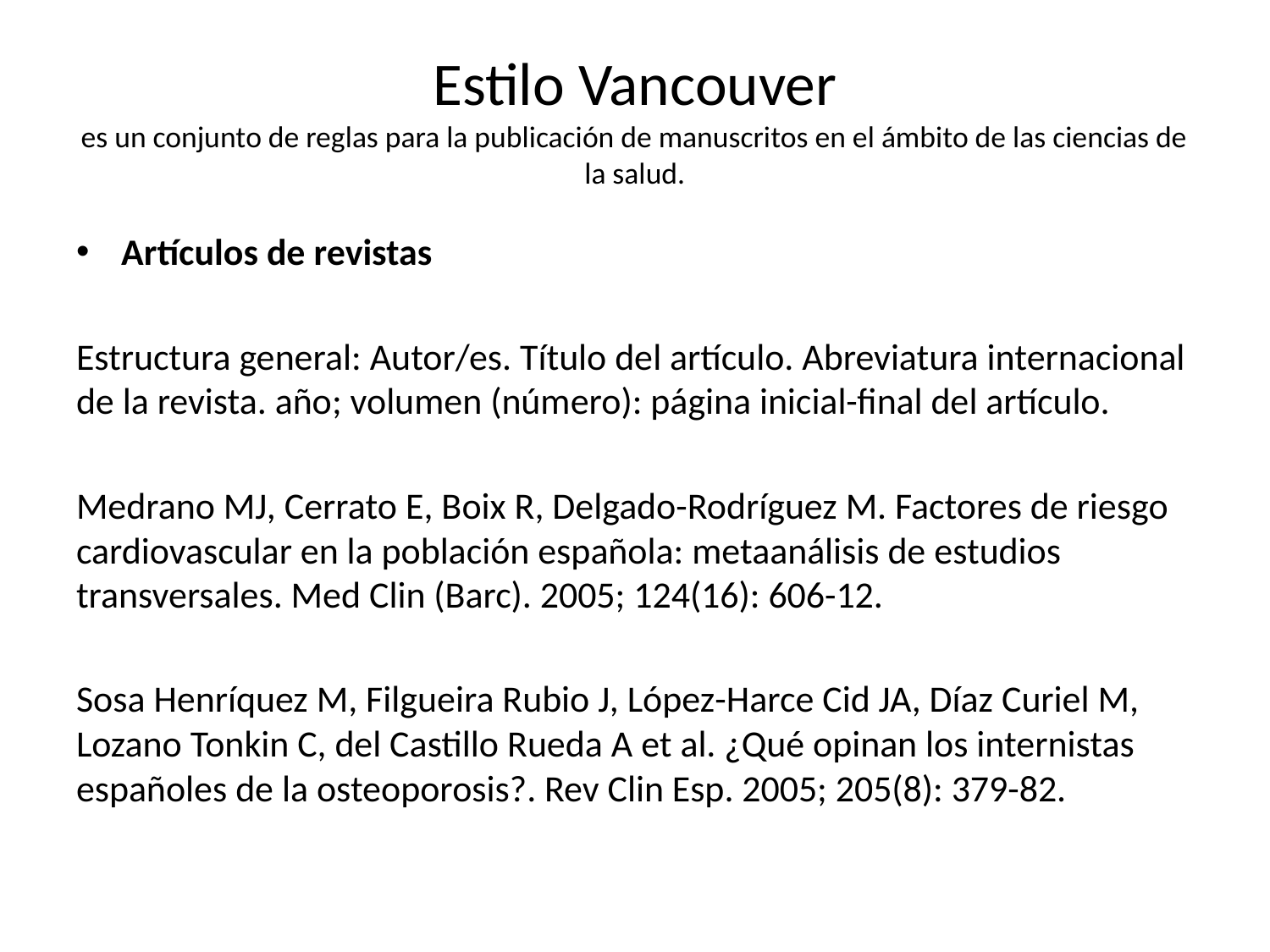

# Estilo Vancouver es un conjunto de reglas para la publicación de manuscritos en el ámbito de las ciencias de la salud.
Artículos de revistas

Estructura general: Autor/es. Título del artículo. Abreviatura internacional de la revista. año; volumen (número): página inicial-final del artículo.

Medrano MJ, Cerrato E, Boix R, Delgado-Rodríguez M. Factores de riesgo cardiovascular en la población española: metaanálisis de estudios transversales. Med Clin (Barc). 2005; 124(16): 606-12.

Sosa Henríquez M, Filgueira Rubio J, López-Harce Cid JA, Díaz Curiel M, Lozano Tonkin C, del Castillo Rueda A et al. ¿Qué opinan los internistas españoles de la osteoporosis?. Rev Clin Esp. 2005; 205(8): 379-82.